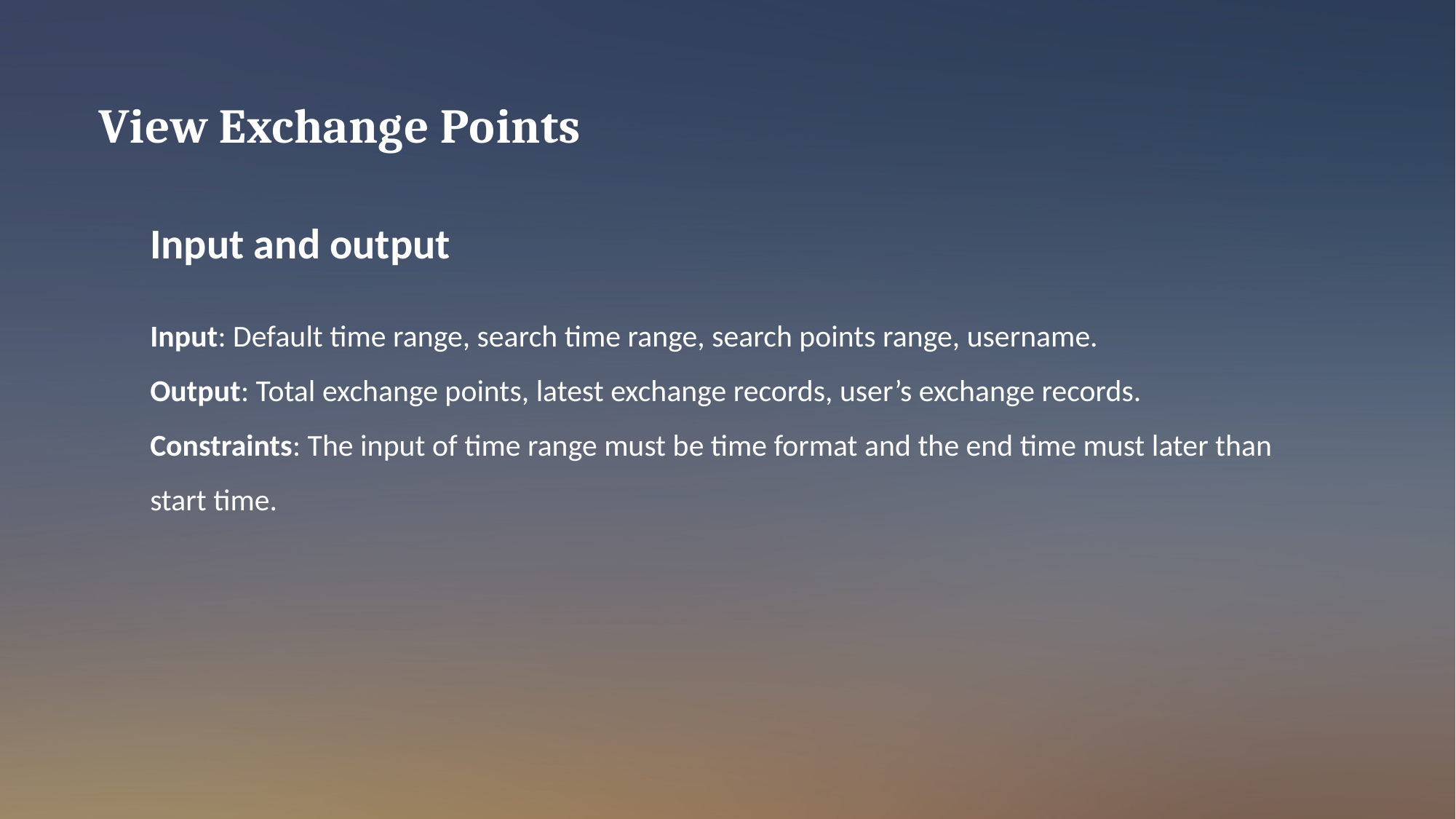

View Exchange Points
Input and output
Input: Default time range, search time range, search points range, username.
Output: Total exchange points, latest exchange records, user’s exchange records.
Constraints: The input of time range must be time format and the end time must later than start time.